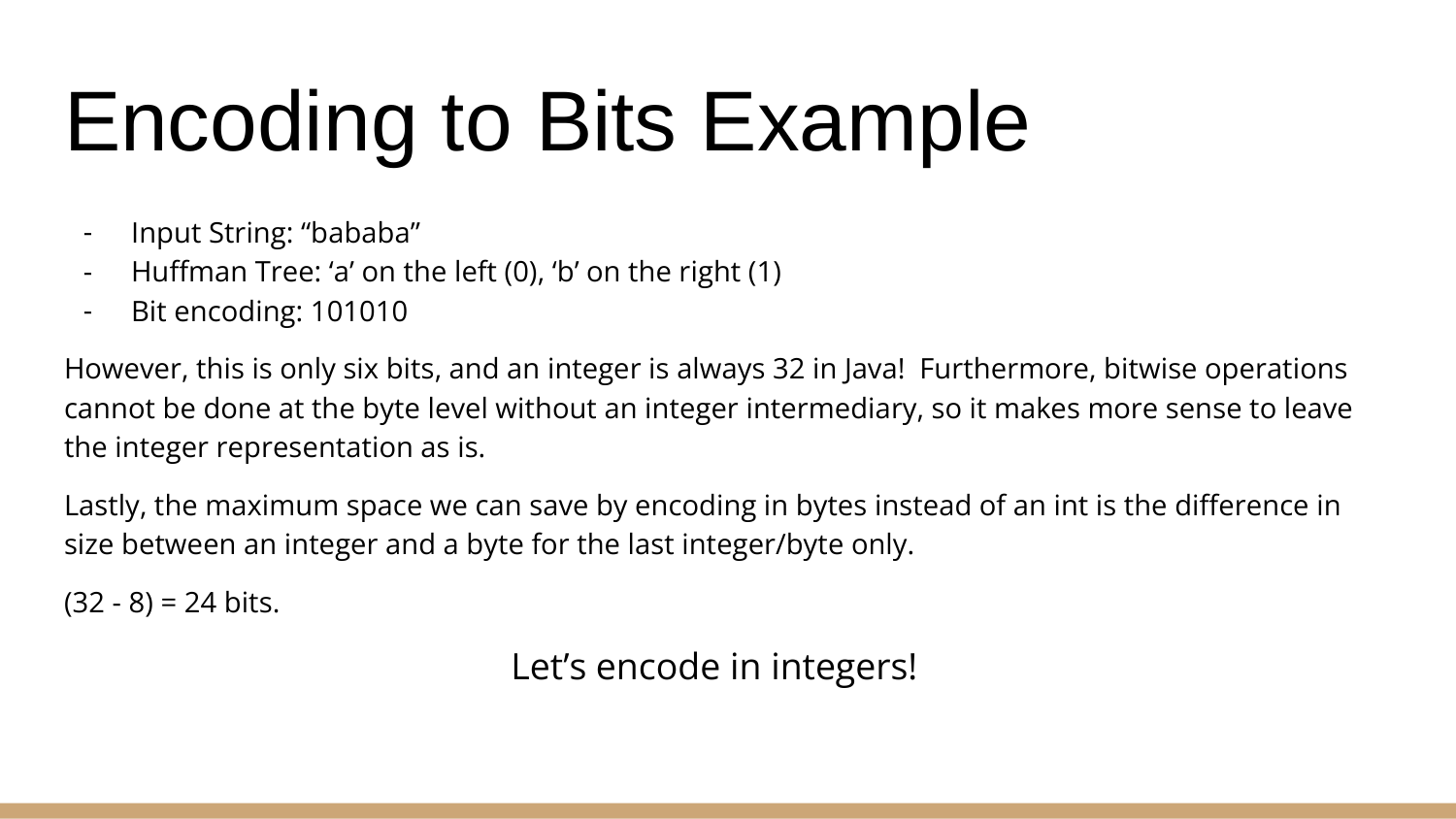

# Encoding to Bits Example
Input String: “bababa”
Huffman Tree: ‘a’ on the left (0), ‘b’ on the right (1)
Bit encoding: 101010
However, this is only six bits, and an integer is always 32 in Java!  Furthermore, bitwise operations cannot be done at the byte level without an integer intermediary, so it makes more sense to leave the integer representation as is.
Lastly, the maximum space we can save by encoding in bytes instead of an int is the difference in size between an integer and a byte for the last integer/byte only.
(32 - 8) = 24 bits.
Let’s encode in integers!